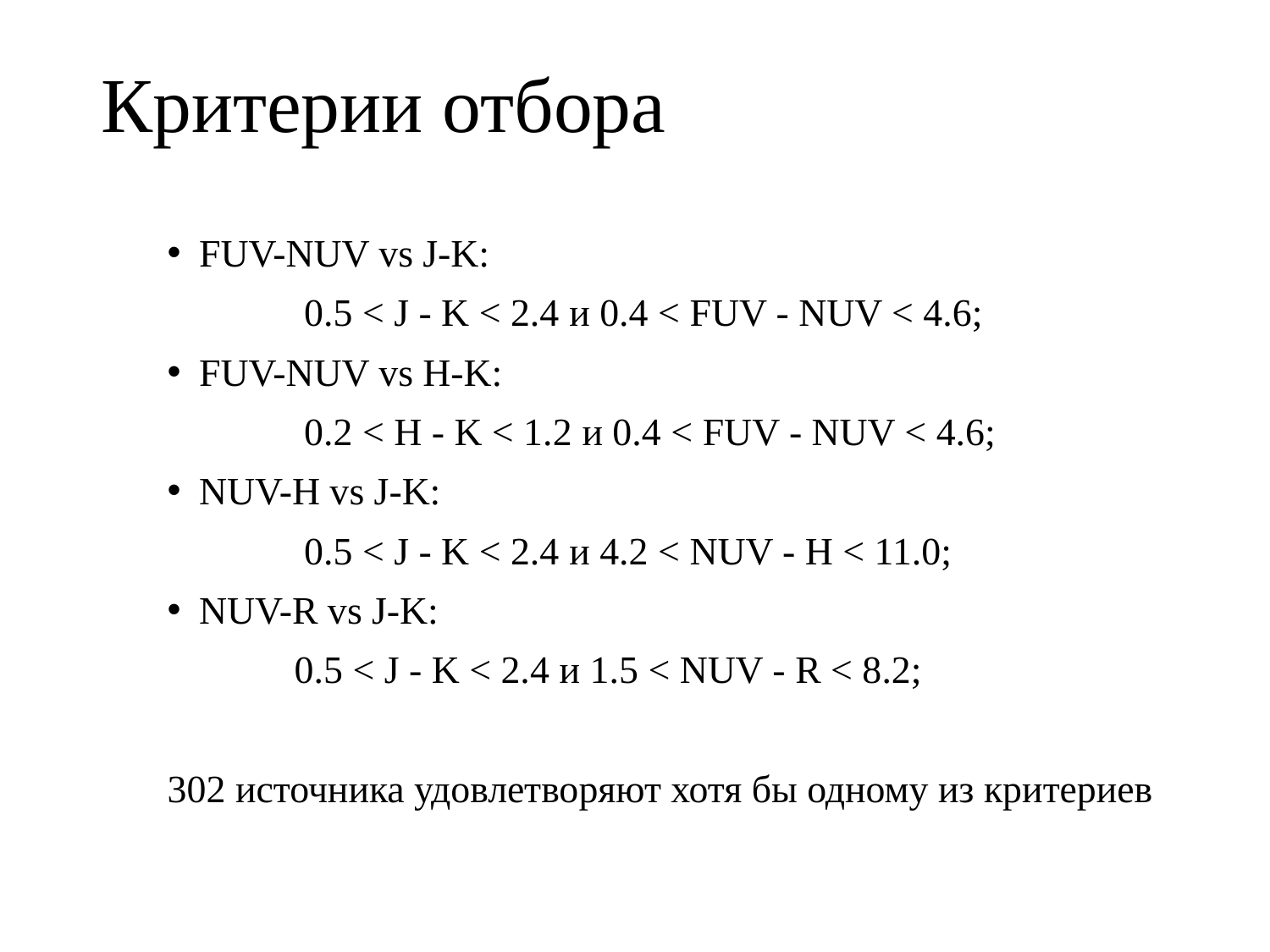

Критерии отбора
FUV-NUV vs J-K:
	 0.5 < J - K < 2.4 и 0.4 < FUV - NUV < 4.6;
FUV-NUV vs H-K:
	 0.2 < H - K < 1.2 и 0.4 < FUV - NUV < 4.6;
NUV-H vs J-K:
	 0.5 < J - K < 2.4 и 4.2 < NUV - H < 11.0;
NUV-R vs J-K:
	0.5 < J - K < 2.4 и 1.5 < NUV - R < 8.2;

302 источника удовлетворяют хотя бы одному из критериев